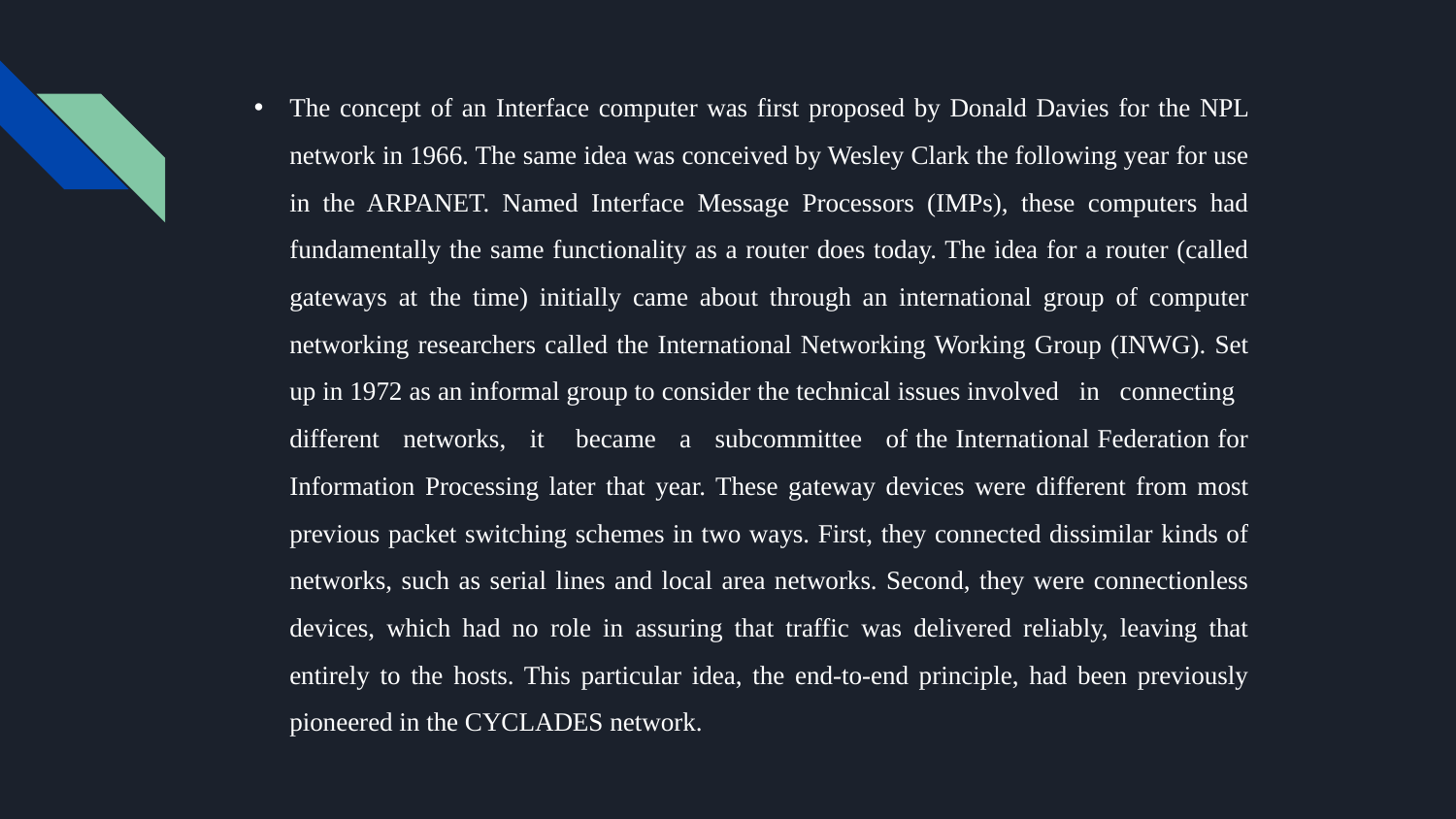

The concept of an Interface computer was first proposed by Donald Davies for the NPL network in 1966. The same idea was conceived by Wesley Clark the following year for use in the ARPANET. Named Interface Message Processors (IMPs), these computers had fundamentally the same functionality as a router does today. The idea for a router (called gateways at the time) initially came about through an international group of computer networking researchers called the International Networking Working Group (INWG). Set up in 1972 as an informal group to consider the technical issues involved   in   connecting   different   networks,   it    became   a   subcommittee   of the International Federation for Information Processing later that year. These gateway devices were different from most previous packet switching schemes in two ways. First, they connected dissimilar kinds of networks, such as serial lines and local area networks. Second, they were connectionless devices, which had no role in assuring that traffic was delivered reliably, leaving that entirely to the hosts. This particular idea, the end-to-end principle, had been previously pioneered in the CYCLADES network.